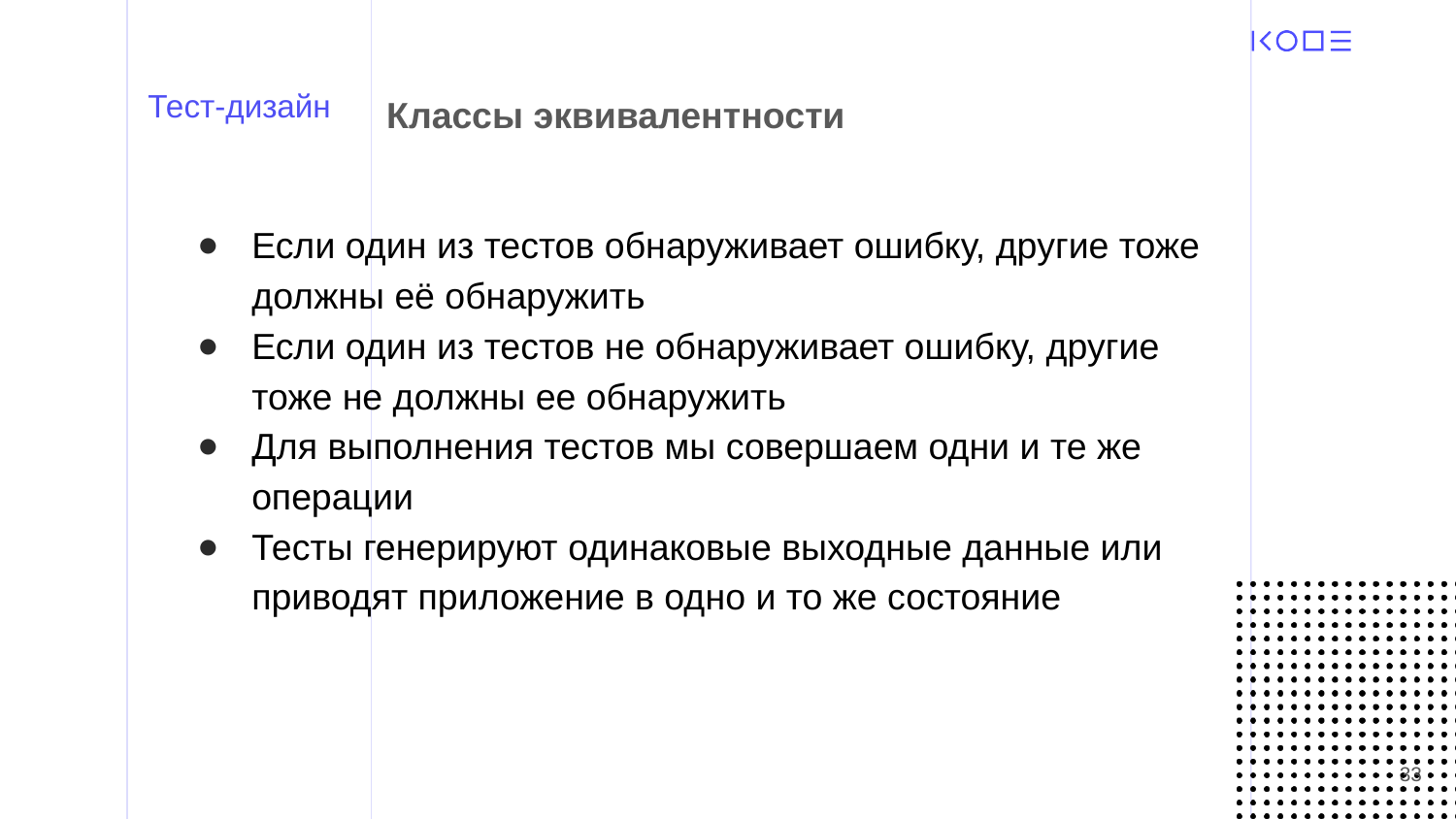

# Тест-дизайн
Классы эквивалентности
Если один из тестов обнаруживает ошибку, другие тоже должны её обнаружить
Если один из тестов не обнаруживает ошибку, другие тоже не должны ее обнаружить
Для выполнения тестов мы совершаем одни и те же операции
Тесты генерируют одинаковые выходные данные или приводят приложение в одно и то же состояние
33